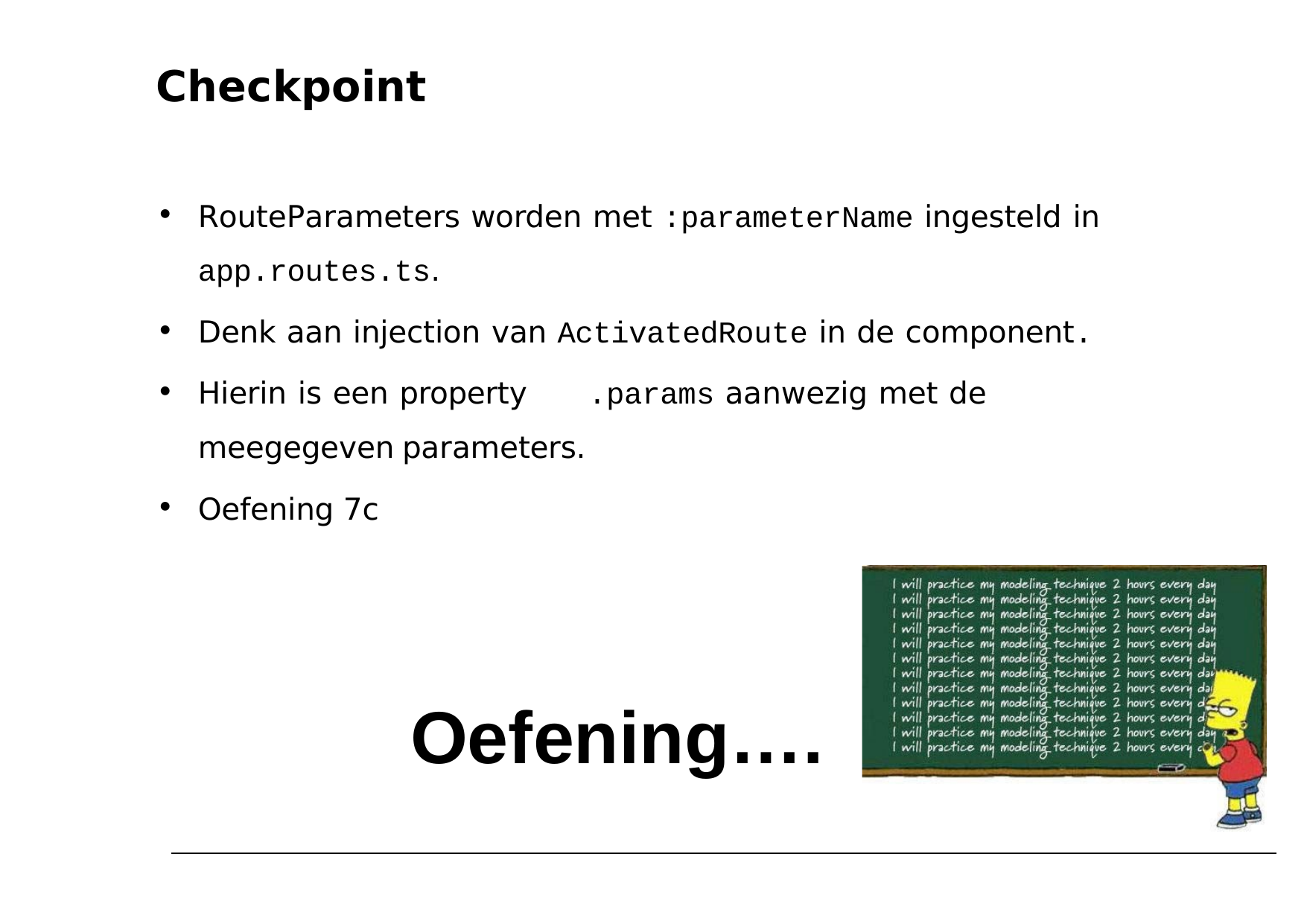

# Checkpoint
RouteParameters worden met :parameterName ingesteld in
app.routes.ts.
Denk aan injection van ActivatedRoute in de component.
Hierin is een property	.params aanwezig met de meegegeven parameters.
Oefening 7c

Oefening….